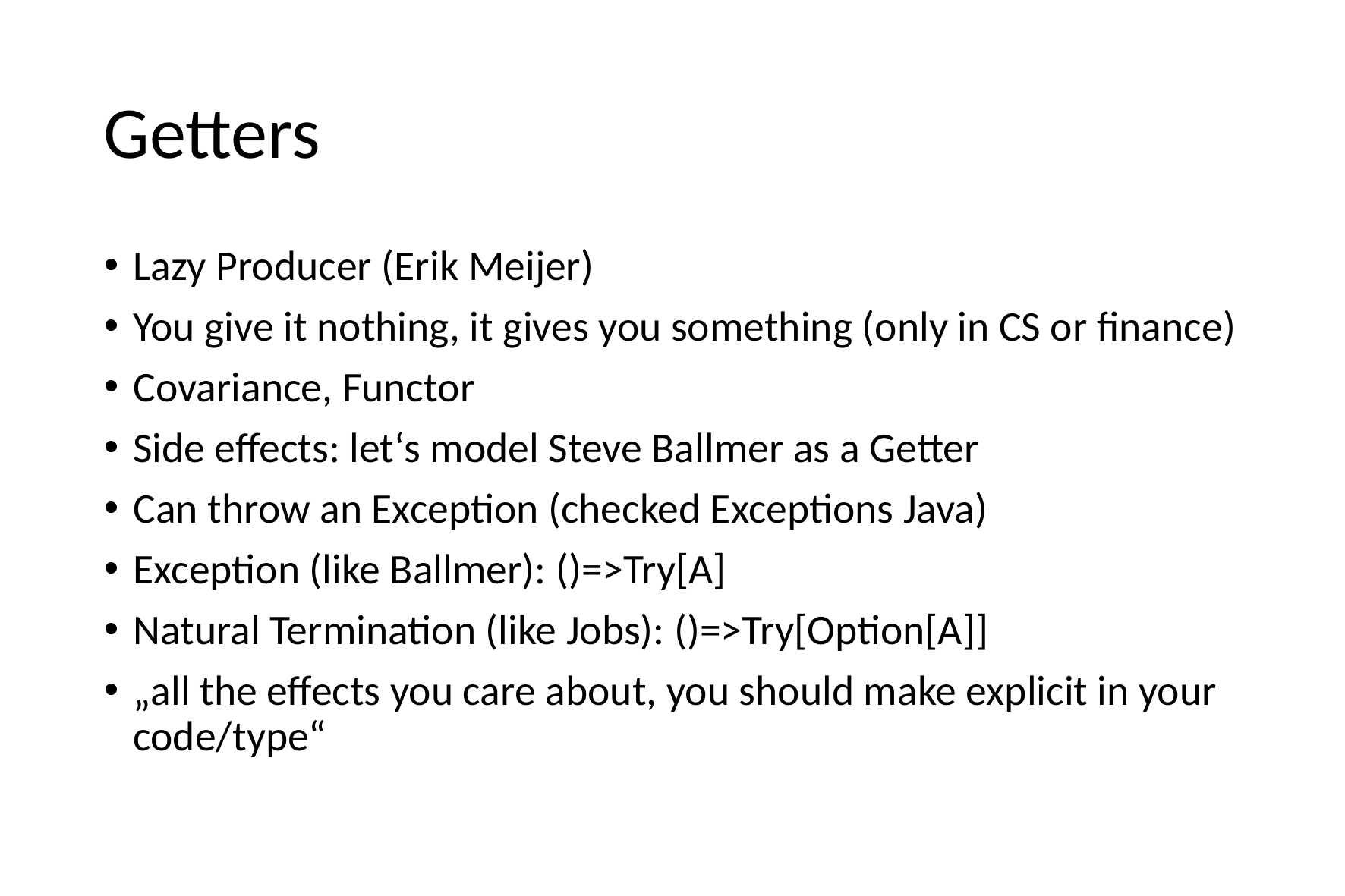

# Getters
Lazy Producer (Erik Meijer)
You give it nothing, it gives you something (only in CS or finance)
Covariance, Functor
Side effects: let‘s model Steve Ballmer as a Getter
Can throw an Exception (checked Exceptions Java)
Exception (like Ballmer): ()=>Try[A]
Natural Termination (like Jobs): ()=>Try[Option[A]]
„all the effects you care about, you should make explicit in your code/type“